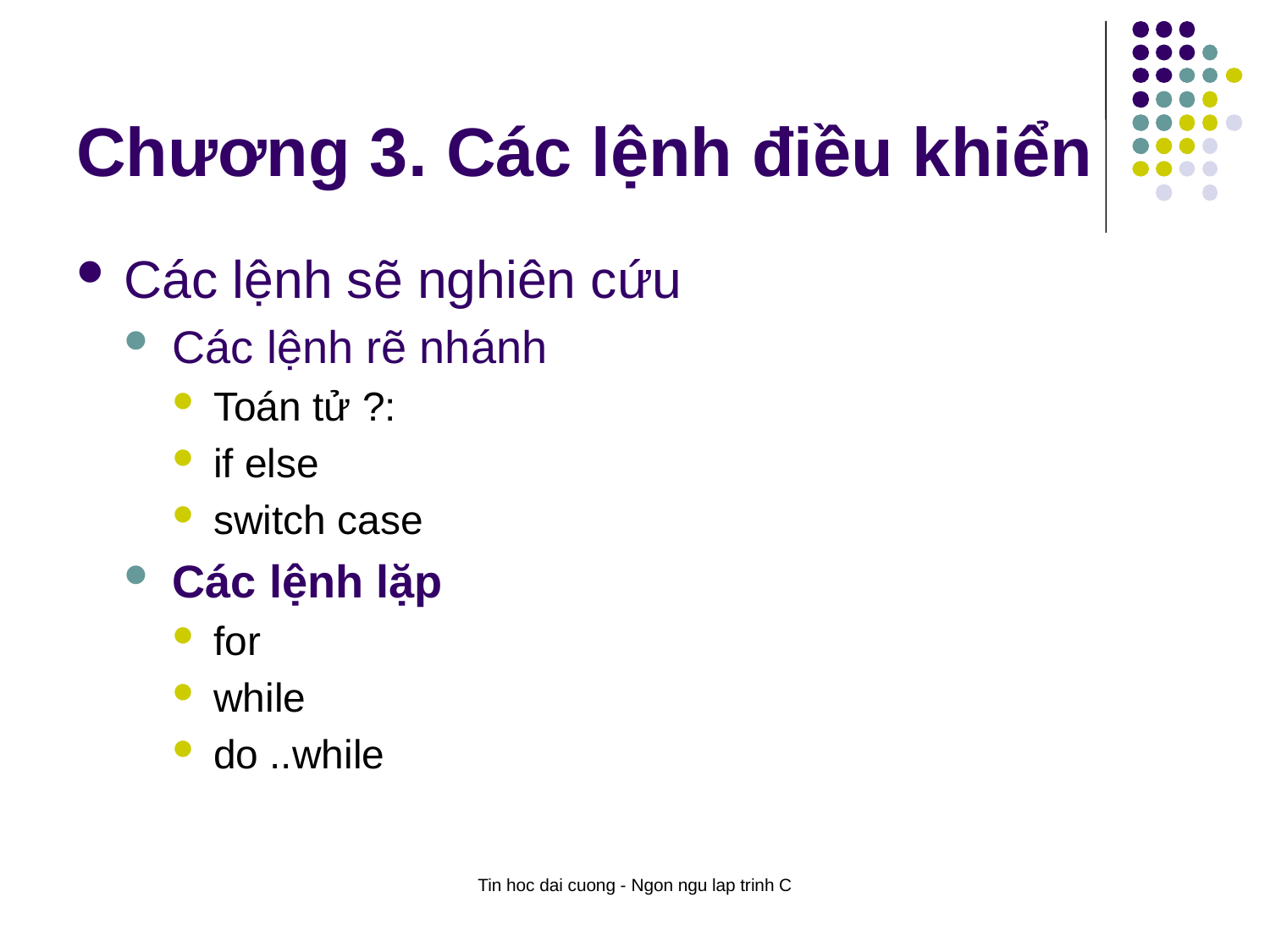

# Chương 3. Các lệnh điều khiển
Các lệnh sẽ nghiên cứu
Các lệnh rẽ nhánh
Toán tử ?:
if else
switch case
Các lệnh lặp
for
while
do ..while
Tin hoc dai cuong - Ngon ngu lap trinh C